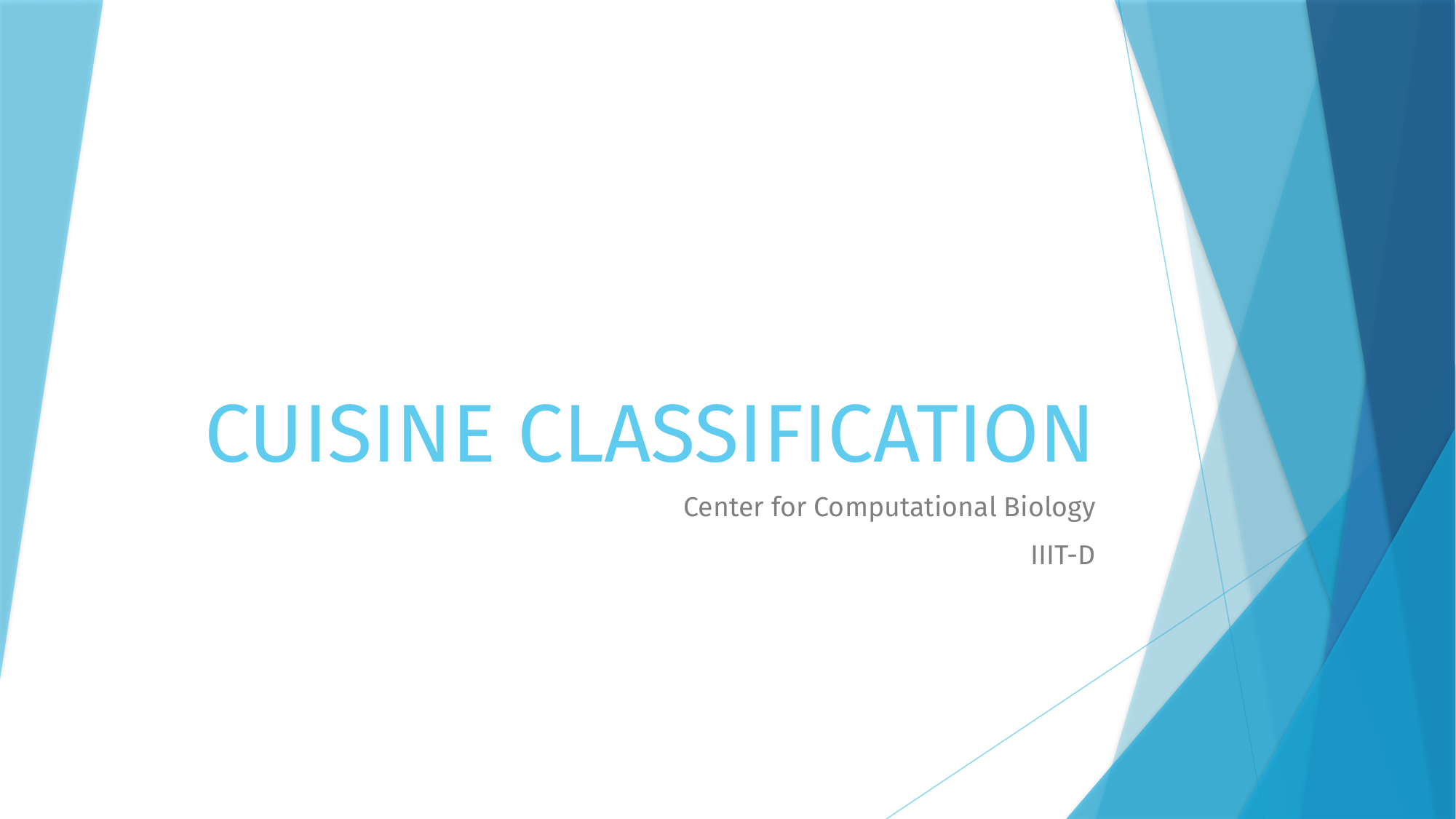

# CUISINE CLASSIFICATION
Center for Computational Biology
IIIT-D